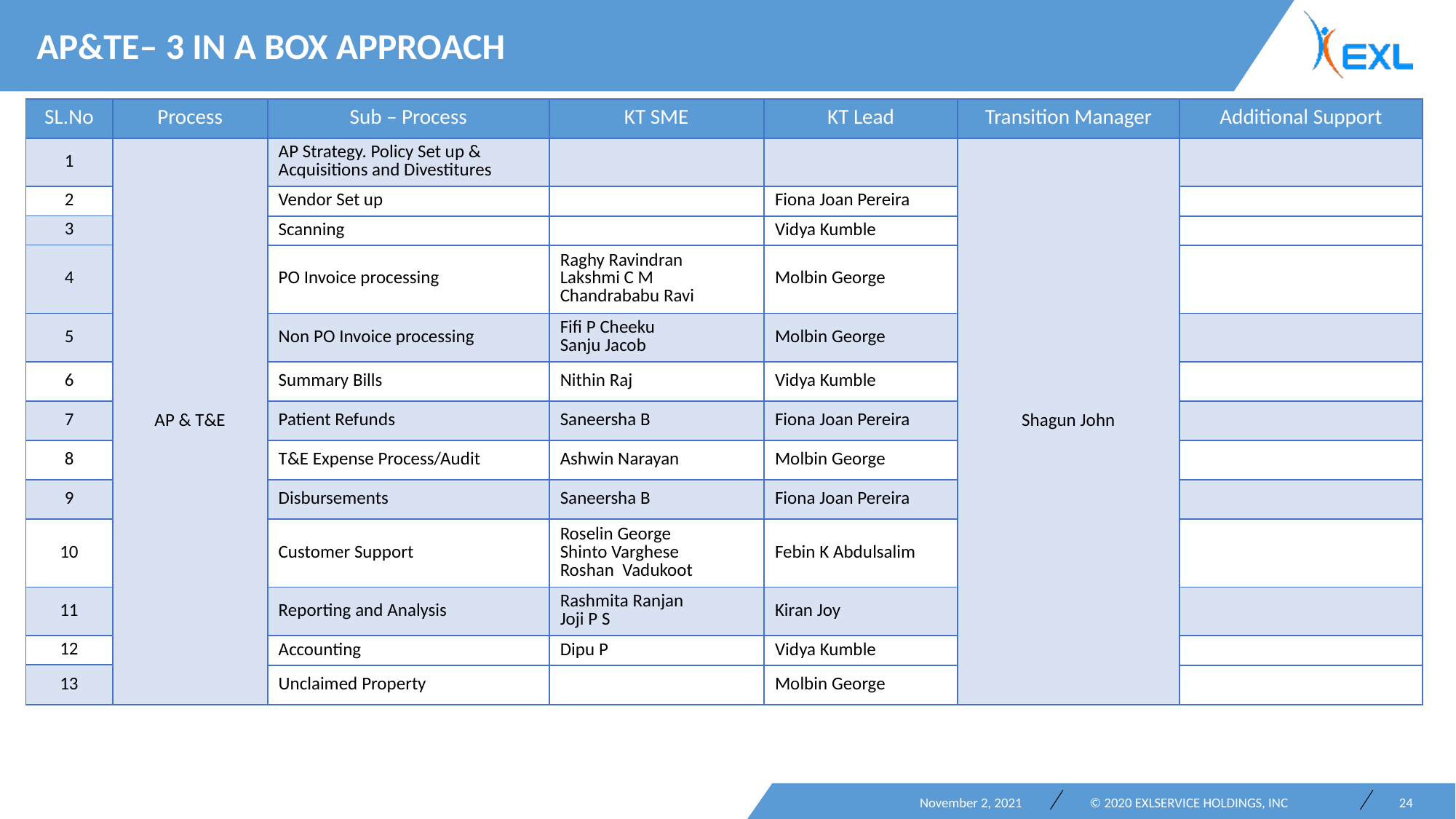

AP&TE– 3 in a BOX APPROACH
| SL.No | Process | Sub – Process | KT SME | KT Lead | Transition Manager | Additional Support |
| --- | --- | --- | --- | --- | --- | --- |
| 1 | AP & T&E | AP Strategy. Policy Set up & Acquisitions and Divestitures |  |  | Shagun John |  |
| 2 |  | Vendor Set up |  | Fiona Joan Pereira |  |  |
| 3 |  |  |  |  |  |  |
|  |  | Scanning |  | Vidya Kumble |  |  |
| 4 |  |  |  |  |  |  |
|  |  | PO Invoice processing | Raghy Ravindran Lakshmi C M Chandrababu Ravi | Molbin George |  |  |
| 5 |  | Non PO Invoice processing | Fifi P Cheeku Sanju Jacob | Molbin George |  |  |
| 6 |  | Summary Bills | Nithin Raj | Vidya Kumble |  |  |
| 7 |  | Patient Refunds | Saneersha B | Fiona Joan Pereira |  |  |
| 8 |  | T&E Expense Process/Audit | Ashwin Narayan | Molbin George |  |  |
| 9 |  | Disbursements | Saneersha B | Fiona Joan Pereira |  |  |
| 10 |  | Customer Support | Roselin George Shinto Varghese Roshan Vadukoot | Febin K Abdulsalim |  |  |
| 11 |  | Reporting and Analysis | Rashmita Ranjan Joji P S | Kiran Joy |  |  |
| 12 |  | Accounting | Dipu P | Vidya Kumble |  |  |
| 13 |  |  |  |  |  |  |
|  |  | Unclaimed Property |  | Molbin George |  |  |